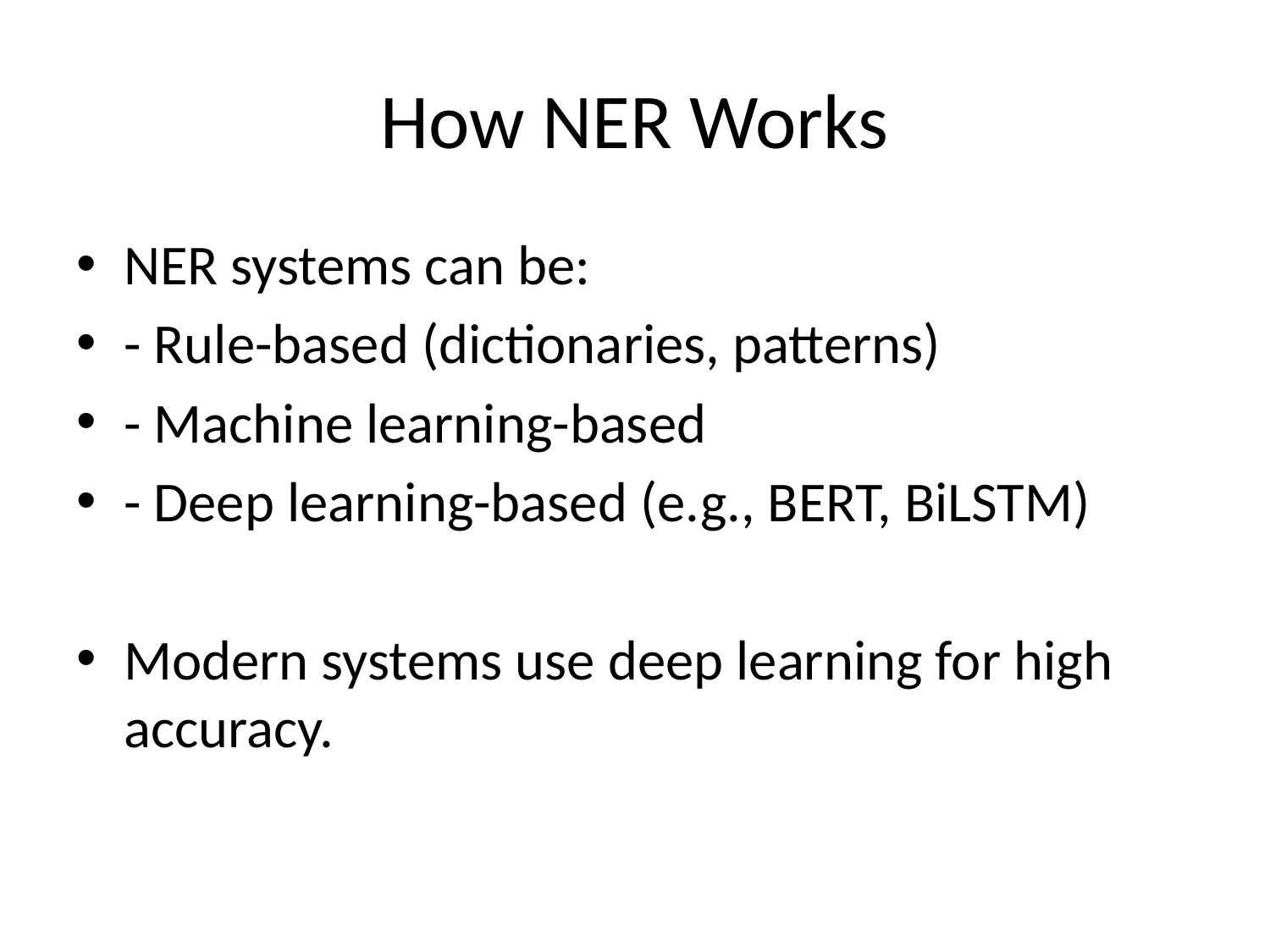

# How NER Works
NER systems can be:
- Rule-based (dictionaries, patterns)
- Machine learning-based
- Deep learning-based (e.g., BERT, BiLSTM)

Modern systems use deep learning for high accuracy.